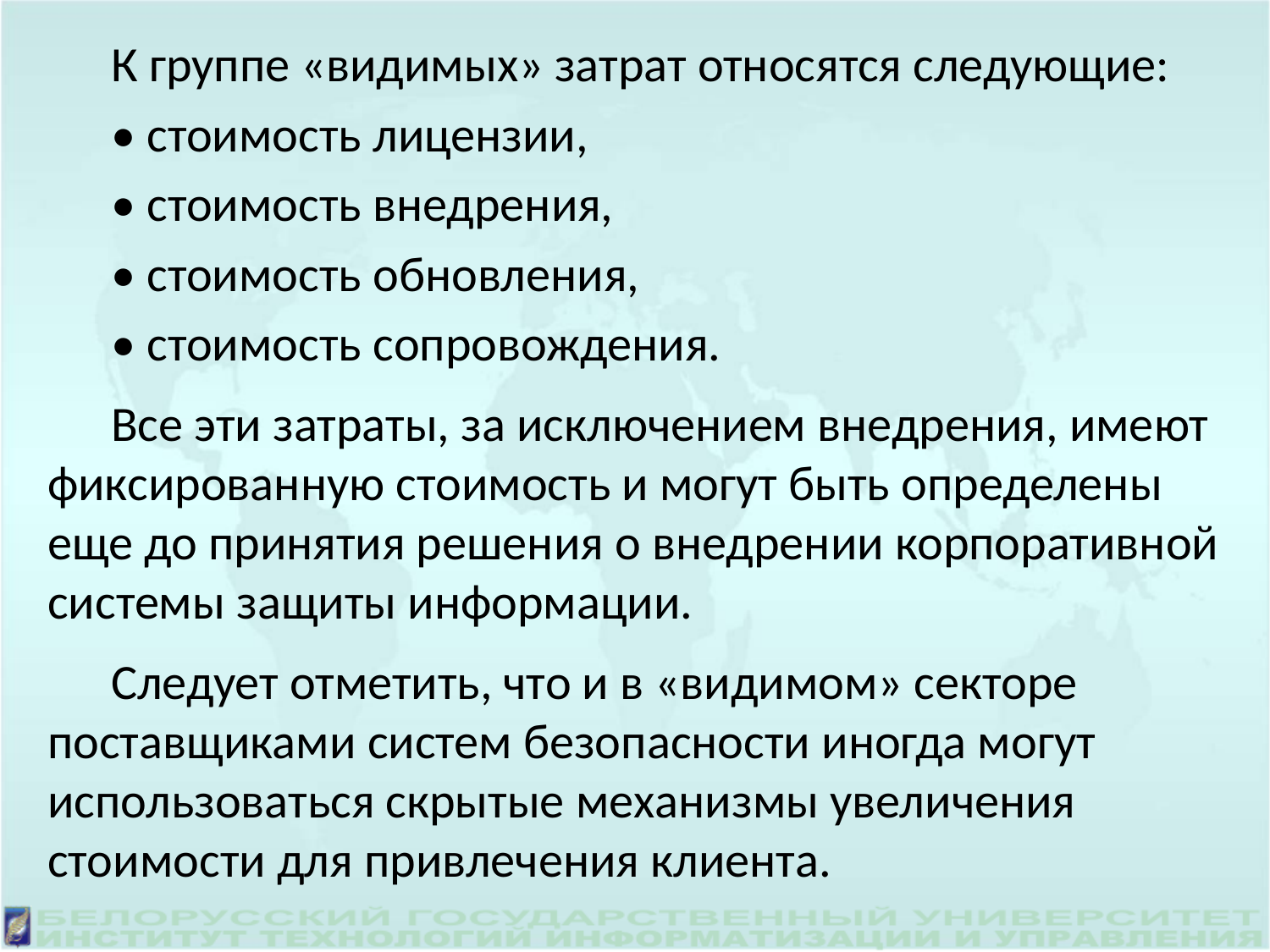

К группе «видимых» затрат относятся следующие:
• стоимость лицензии,
• стоимость внедрения,
• стоимость обновления,
• стоимость сопровождения.
Все эти затраты, за исключением внедрения, имеют фиксированную стоимость и могут быть определены еще до принятия решения о внедрении корпоративной системы защиты информации.
Следует отметить, что и в «видимом» секторе поставщиками систем безопасности иногда могут использоваться скрытые механизмы увеличения стоимости для привлечения клиента.